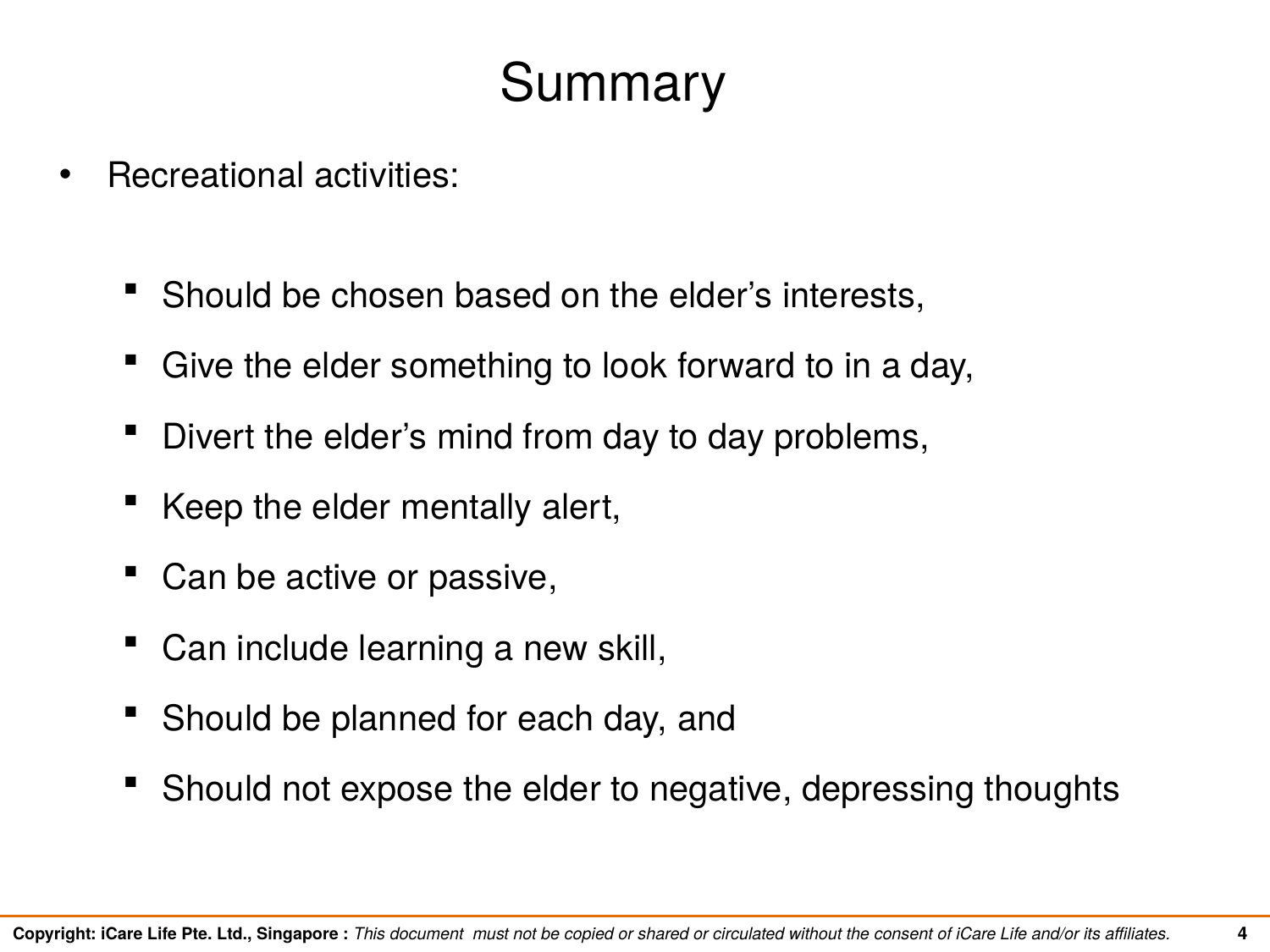

# Summary
Recreational activities:

Should be chosen based on the elder’s interests,
Give the elder something to look forward to in a day,
Divert the elder’s mind from day to day problems,
Keep the elder mentally alert,
Can be active or passive,
Can include learning a new skill,
Should be planned for each day, and
Should not expose the elder to negative, depressing thoughts
4
Copyright: iCare Life Pte. Ltd., Singapore : This document  must not be copied or shared or circulated without the consent of iCare Life and/or its affiliates.